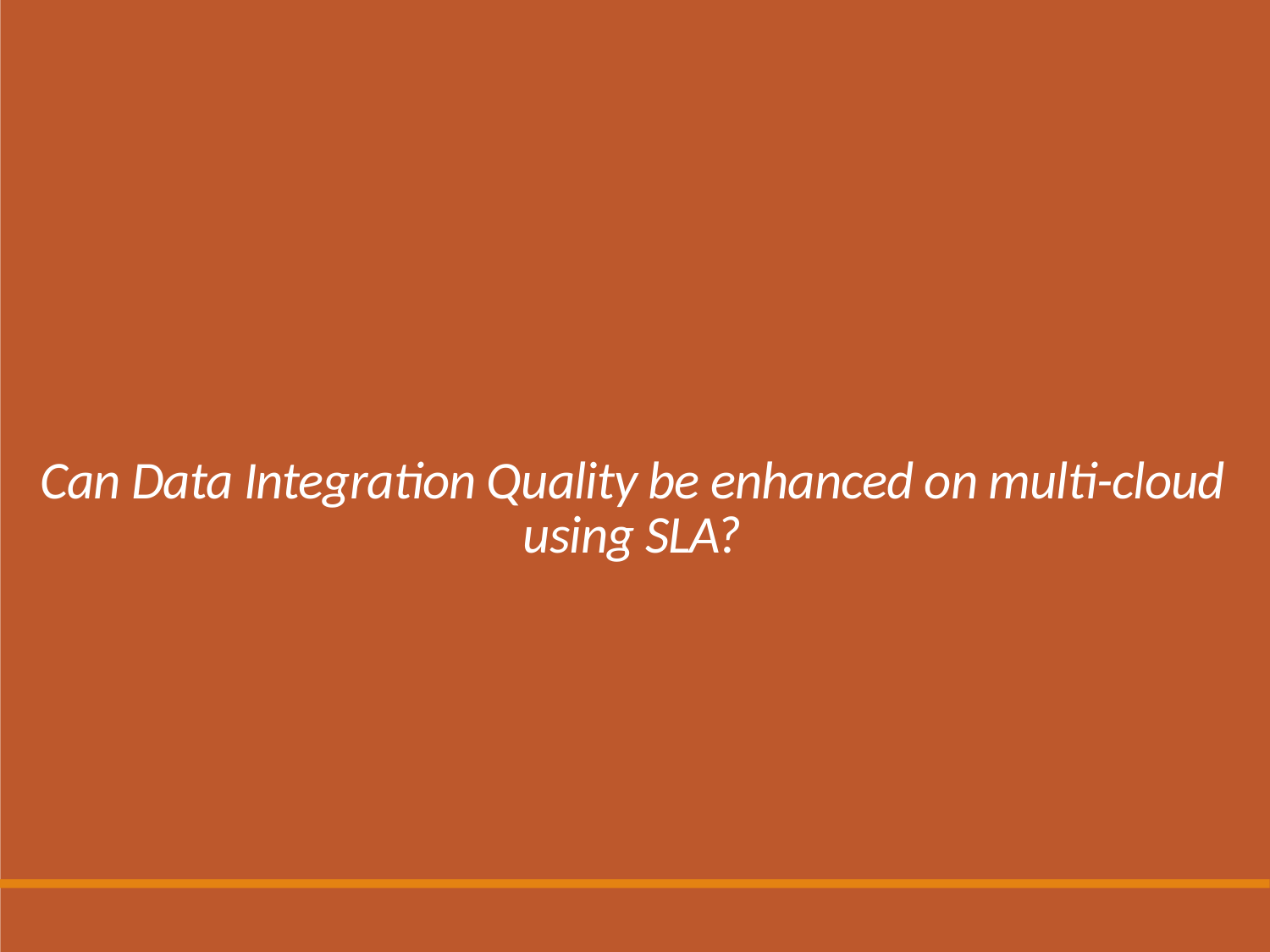

Can Data Integration Quality be enhanced on multi-cloud using SLA?